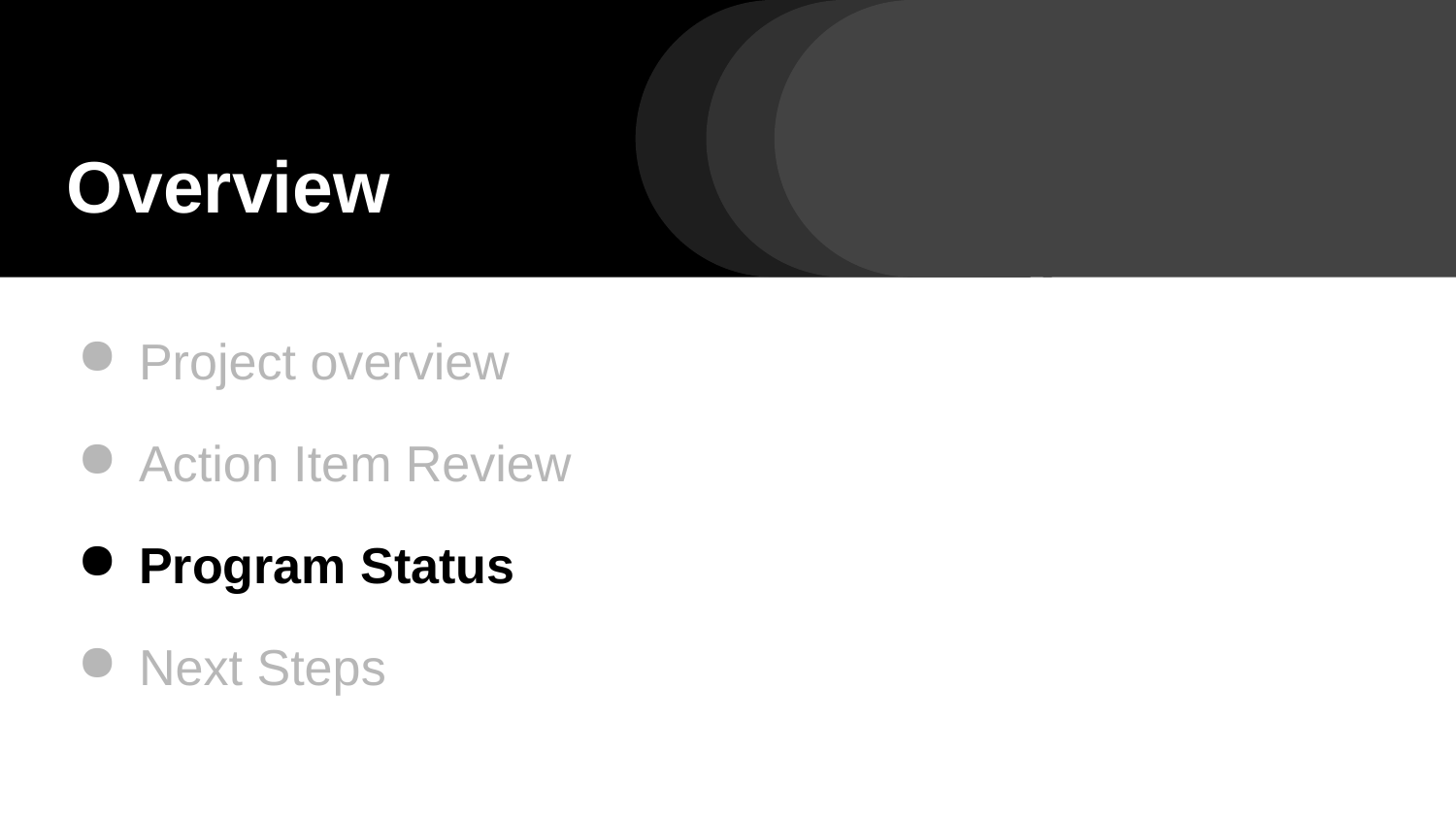

# Overview
Project overview
Action Item Review
Program Status
Next Steps